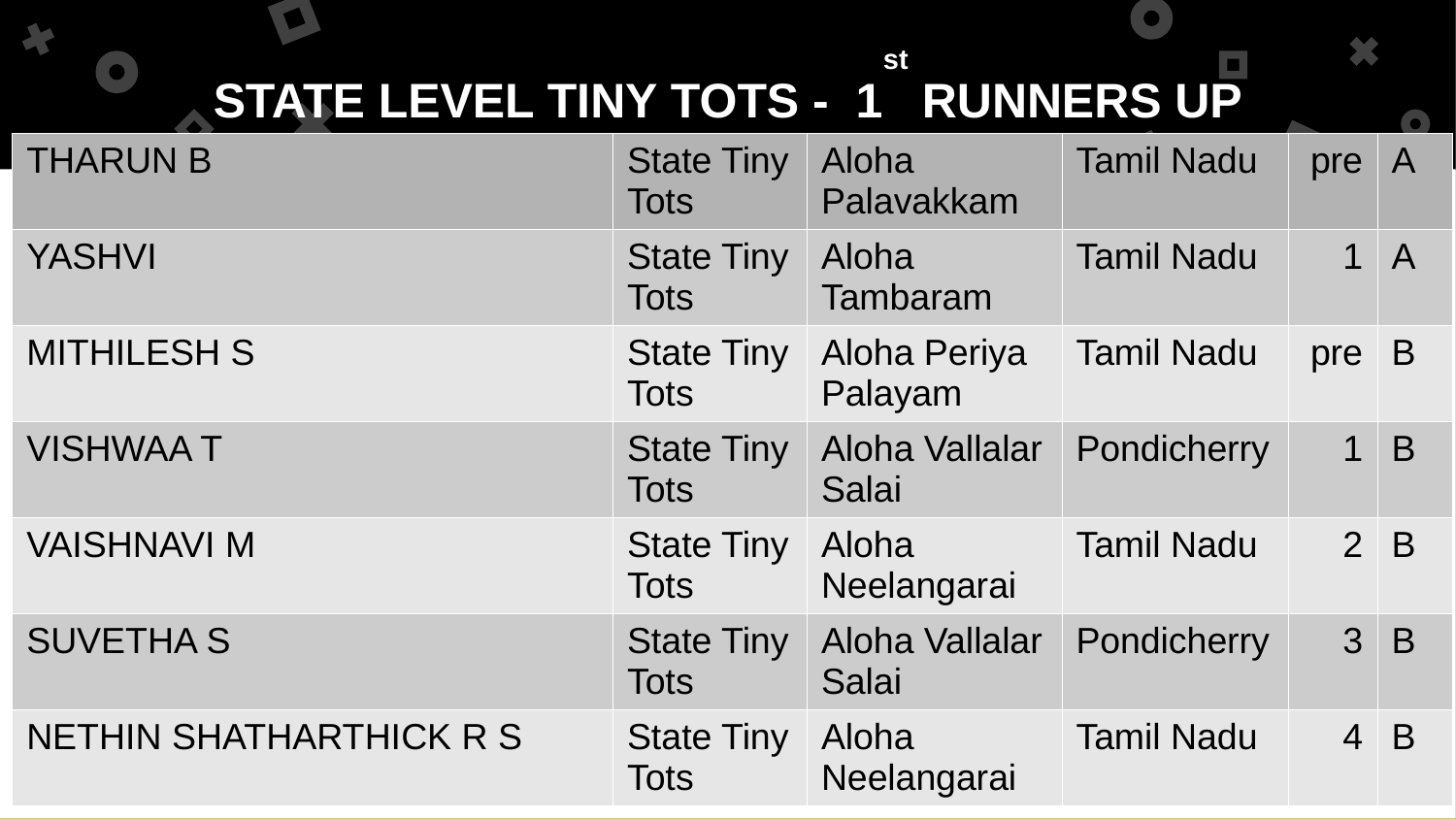

STATE LEVEL TINY TOTS -  1st RUNNERS UP
| THARUN B | State Tiny Tots | Aloha Palavakkam | Tamil Nadu | pre | A |
| --- | --- | --- | --- | --- | --- |
| YASHVI | State Tiny Tots | Aloha Tambaram | Tamil Nadu | 1 | A |
| MITHILESH S | State Tiny Tots | Aloha Periya Palayam | Tamil Nadu | pre | B |
| VISHWAA T | State Tiny Tots | Aloha Vallalar Salai | Pondicherry | 1 | B |
| VAISHNAVI M | State Tiny Tots | Aloha Neelangarai | Tamil Nadu | 2 | B |
| SUVETHA S | State Tiny Tots | Aloha Vallalar Salai | Pondicherry | 3 | B |
| NETHIN SHATHARTHICK R S | State Tiny Tots | Aloha Neelangarai | Tamil Nadu | 4 | B |